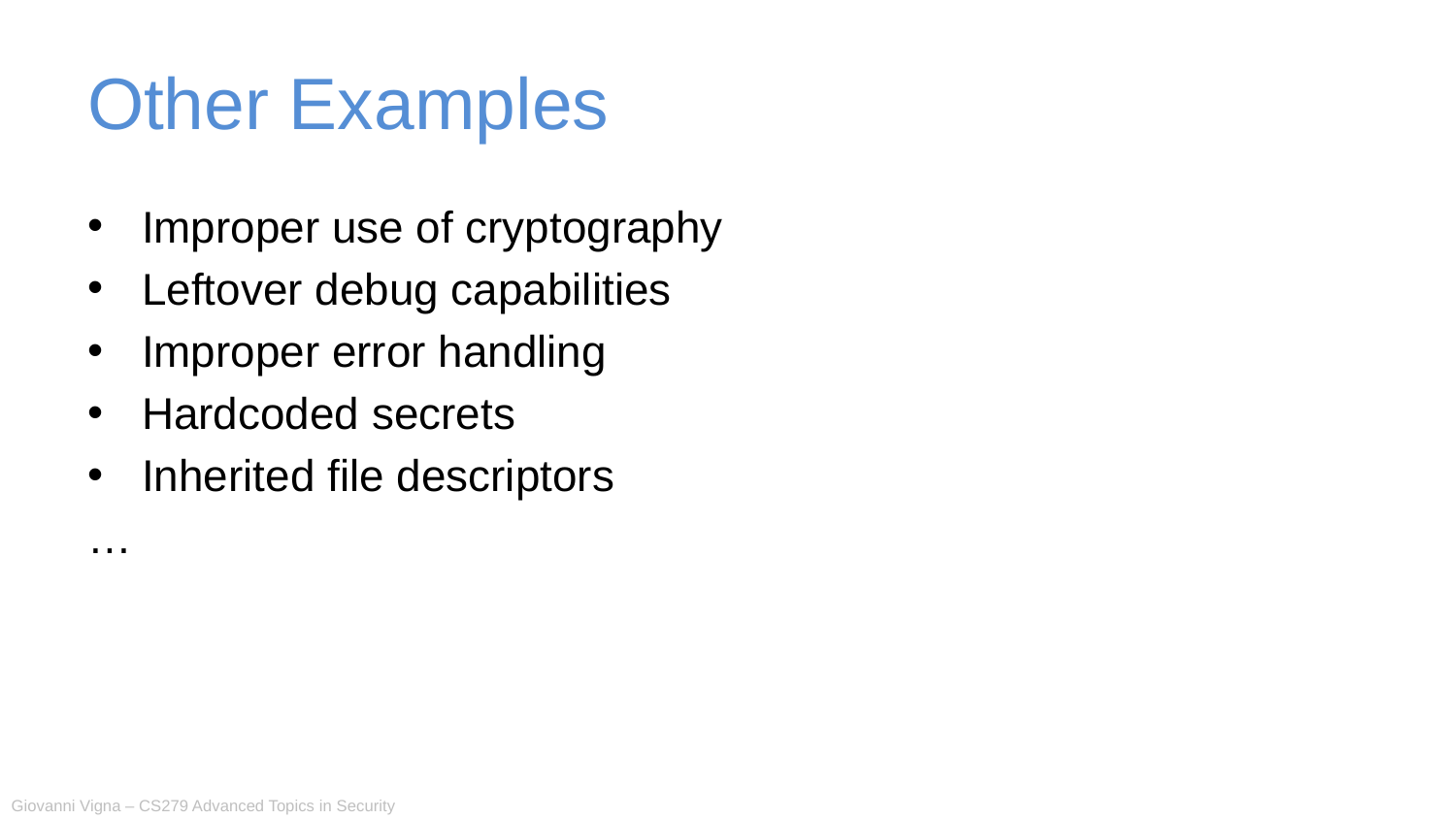

# Other Examples
Improper use of cryptography
Leftover debug capabilities
Improper error handling
Hardcoded secrets
Inherited file descriptors
…